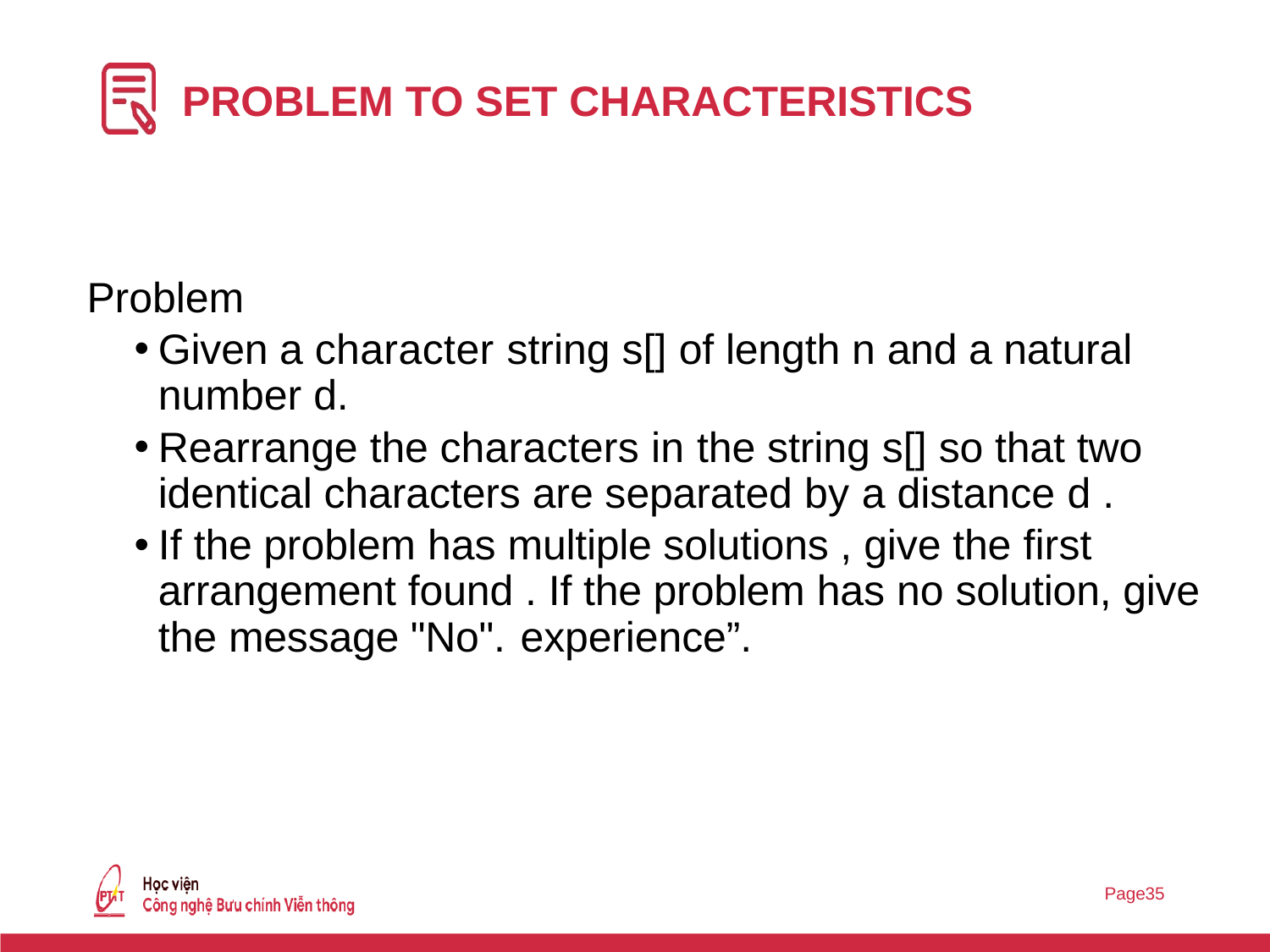

# PROBLEM TO SET CHARACTERISTICS
Problem
Given a character string s[] of length n and a natural number d.
Rearrange the characters in the string s[] so that two identical characters are separated by a distance d .
If the problem has multiple solutions , give the first arrangement found . If the problem has no solution, give the message "No". experience”.